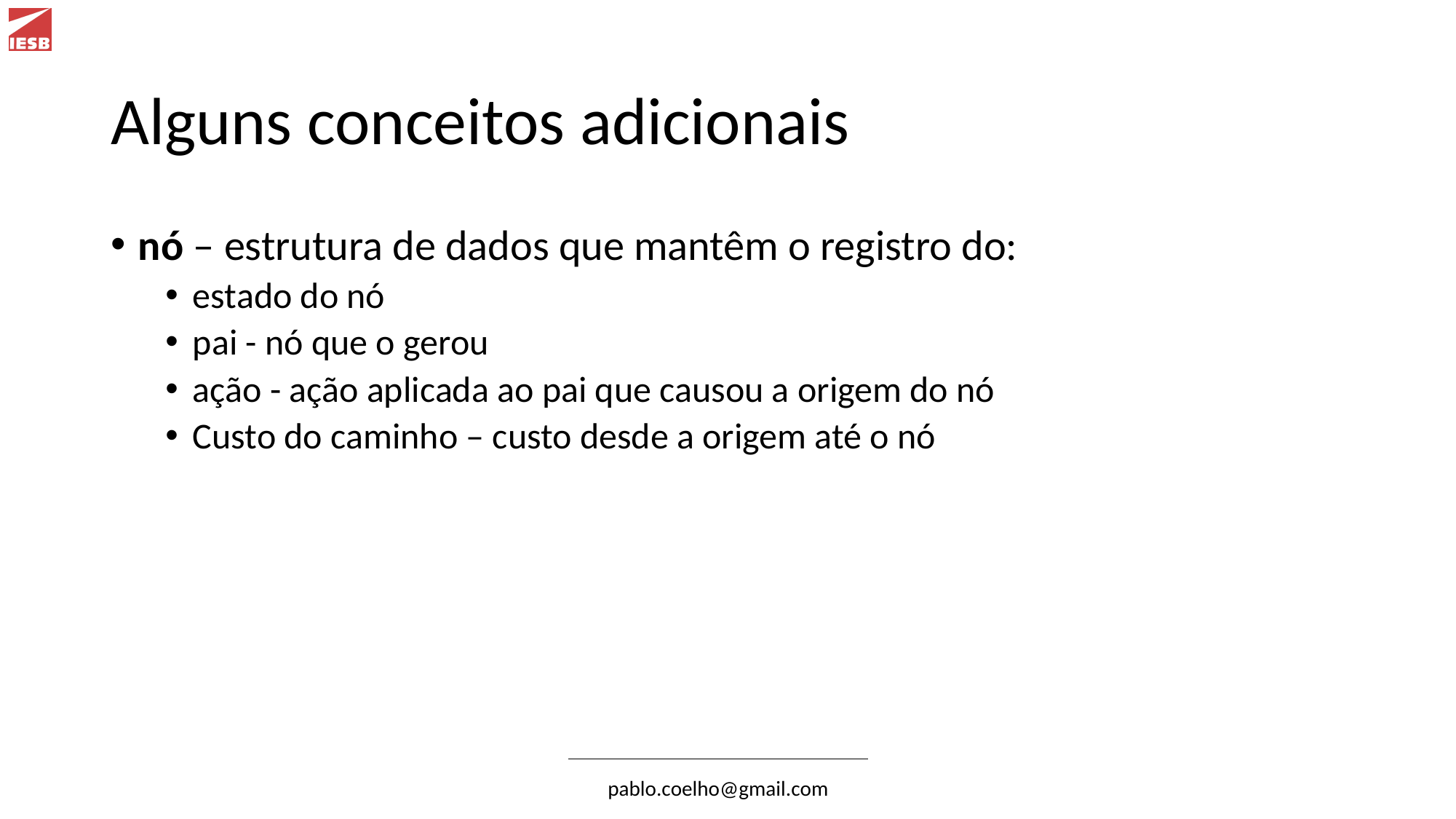

# Alguns conceitos adicionais
nó – estrutura de dados que mantêm o registro do:
estado do nó
pai - nó que o gerou
ação - ação aplicada ao pai que causou a origem do nó
Custo do caminho – custo desde a origem até o nó